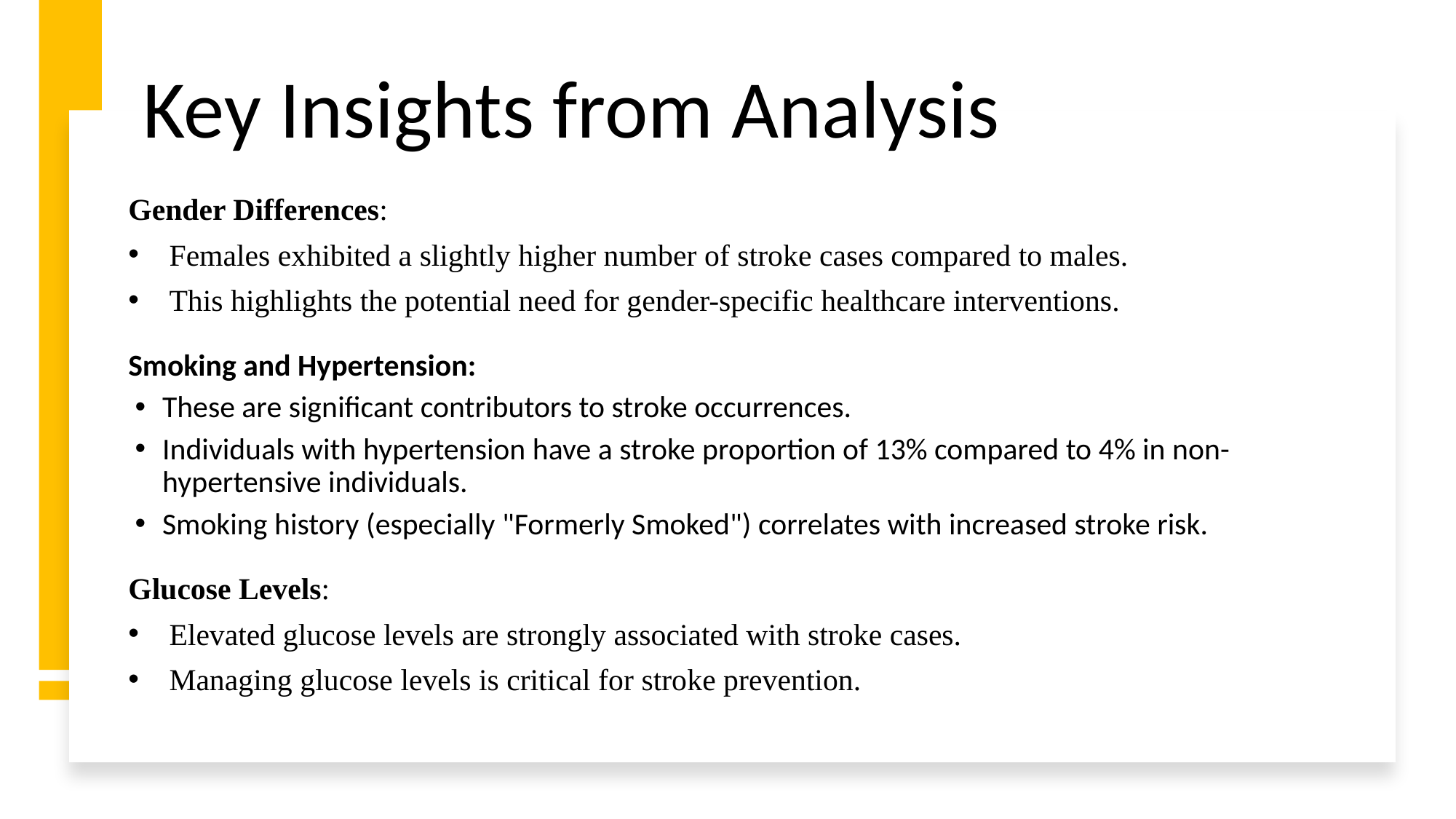

Key Insights from Analysis

Gender Differences:
Females exhibited a slightly higher number of stroke cases compared to males.
This highlights the potential need for gender-specific healthcare interventions.

Smoking and Hypertension:
These are significant contributors to stroke occurrences.
Individuals with hypertension have a stroke proportion of 13% compared to 4% in non-hypertensive individuals.
Smoking history (especially "Formerly Smoked") correlates with increased stroke risk.

Glucose Levels:
Elevated glucose levels are strongly associated with stroke cases.
Managing glucose levels is critical for stroke prevention.